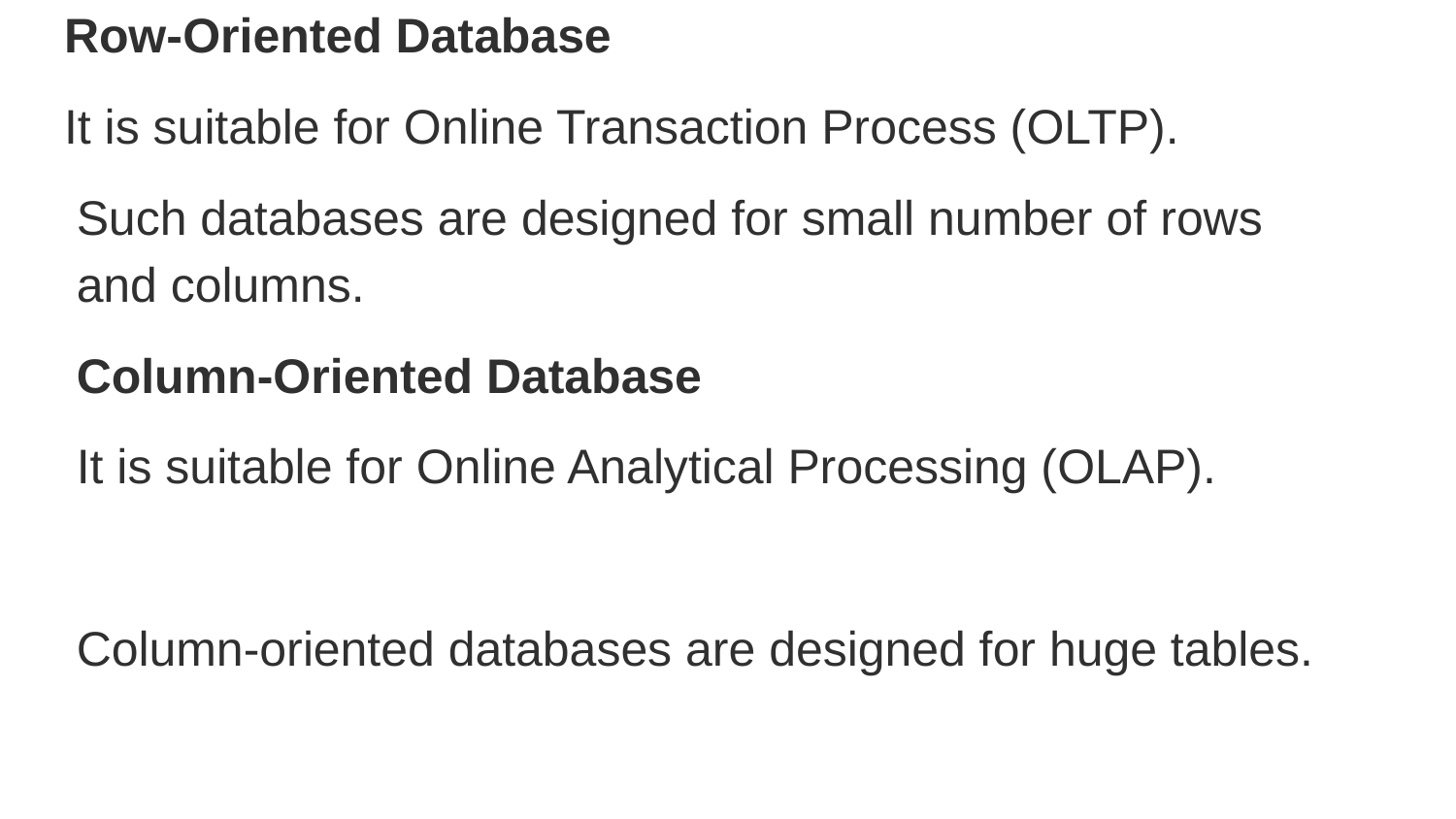

Row-Oriented Database
It is suitable for Online Transaction Process (OLTP).
Such databases are designed for small number of rows and columns.
Column-Oriented Database
It is suitable for Online Analytical Processing (OLAP).

Column-oriented databases are designed for huge tables.